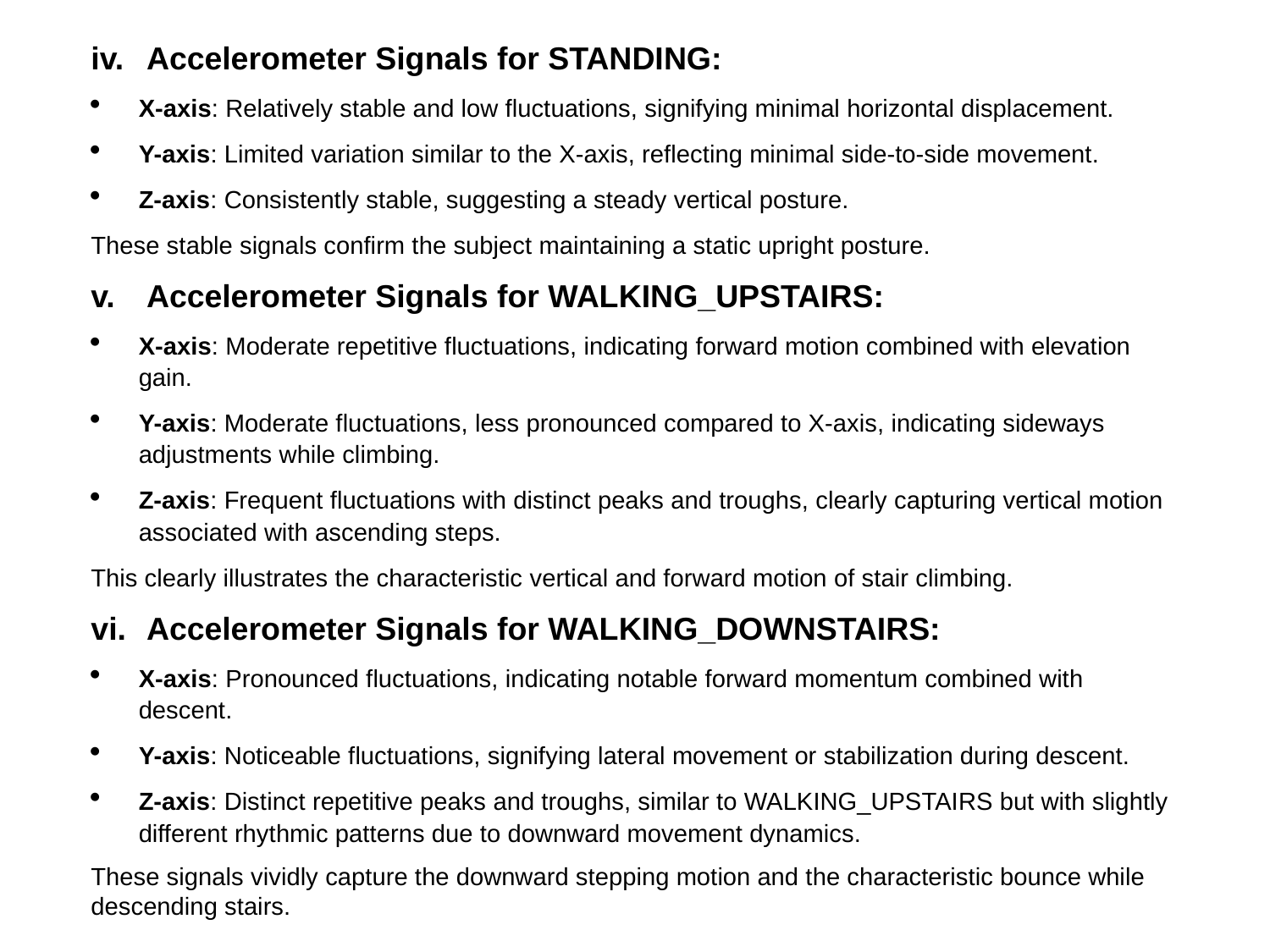

Accelerometer Signals for STANDING:
X-axis: Relatively stable and low fluctuations, signifying minimal horizontal displacement.
Y-axis: Limited variation similar to the X-axis, reflecting minimal side-to-side movement.
Z-axis: Consistently stable, suggesting a steady vertical posture.
These stable signals confirm the subject maintaining a static upright posture.
Accelerometer Signals for WALKING_UPSTAIRS:
X-axis: Moderate repetitive fluctuations, indicating forward motion combined with elevation gain.
Y-axis: Moderate fluctuations, less pronounced compared to X-axis, indicating sideways adjustments while climbing.
Z-axis: Frequent fluctuations with distinct peaks and troughs, clearly capturing vertical motion associated with ascending steps.
This clearly illustrates the characteristic vertical and forward motion of stair climbing.
Accelerometer Signals for WALKING_DOWNSTAIRS:
X-axis: Pronounced fluctuations, indicating notable forward momentum combined with descent.
Y-axis: Noticeable fluctuations, signifying lateral movement or stabilization during descent.
Z-axis: Distinct repetitive peaks and troughs, similar to WALKING_UPSTAIRS but with slightly different rhythmic patterns due to downward movement dynamics.
These signals vividly capture the downward stepping motion and the characteristic bounce while descending stairs.